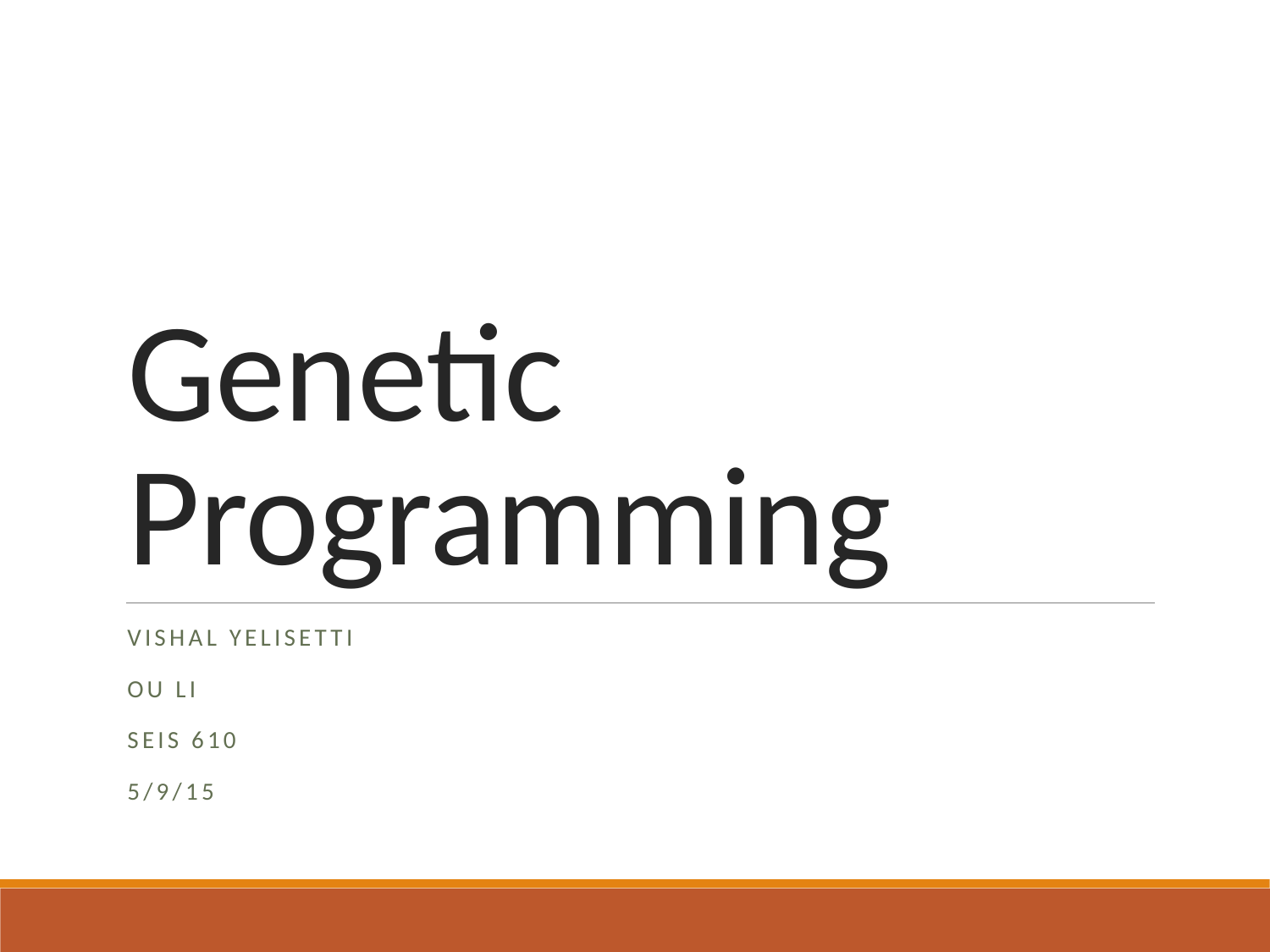

# Genetic Programming
Vishal Yelisetti
Ou Li
SEIS 610
5/9/15